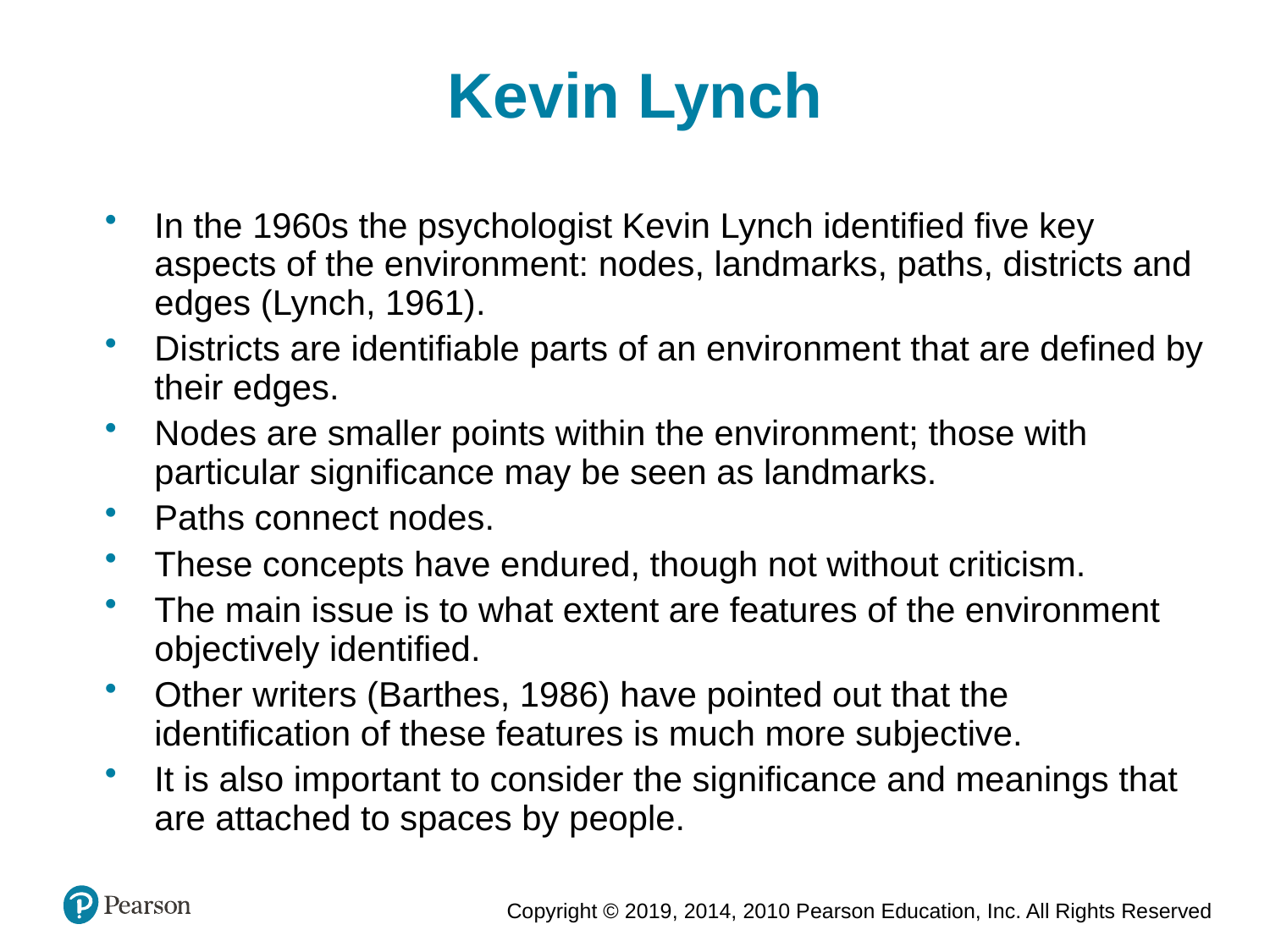

Kevin Lynch
In the 1960s the psychologist Kevin Lynch identified five key aspects of the environment: nodes, landmarks, paths, districts and edges (Lynch, 1961).
Districts are identifiable parts of an environment that are defined by their edges.
Nodes are smaller points within the environment; those with particular significance may be seen as landmarks.
Paths connect nodes.
These concepts have endured, though not without criticism.
The main issue is to what extent are features of the environment objectively identified.
Other writers (Barthes, 1986) have pointed out that the identification of these features is much more subjective.
It is also important to consider the significance and meanings that are attached to spaces by people.